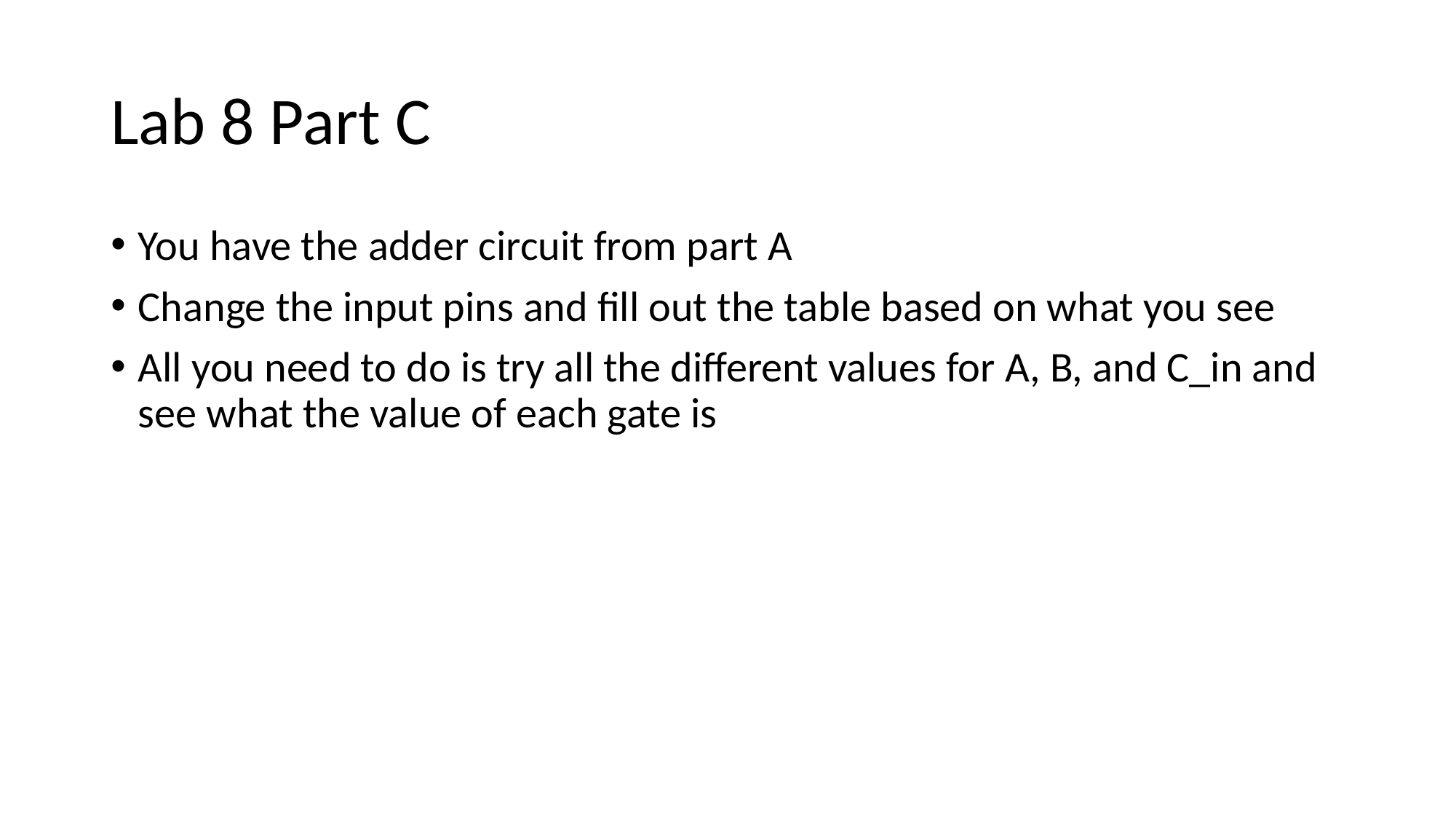

# Lab 8 Part C
You have the adder circuit from part A
Change the input pins and fill out the table based on what you see
All you need to do is try all the different values for A, B, and C_in and see what the value of each gate is